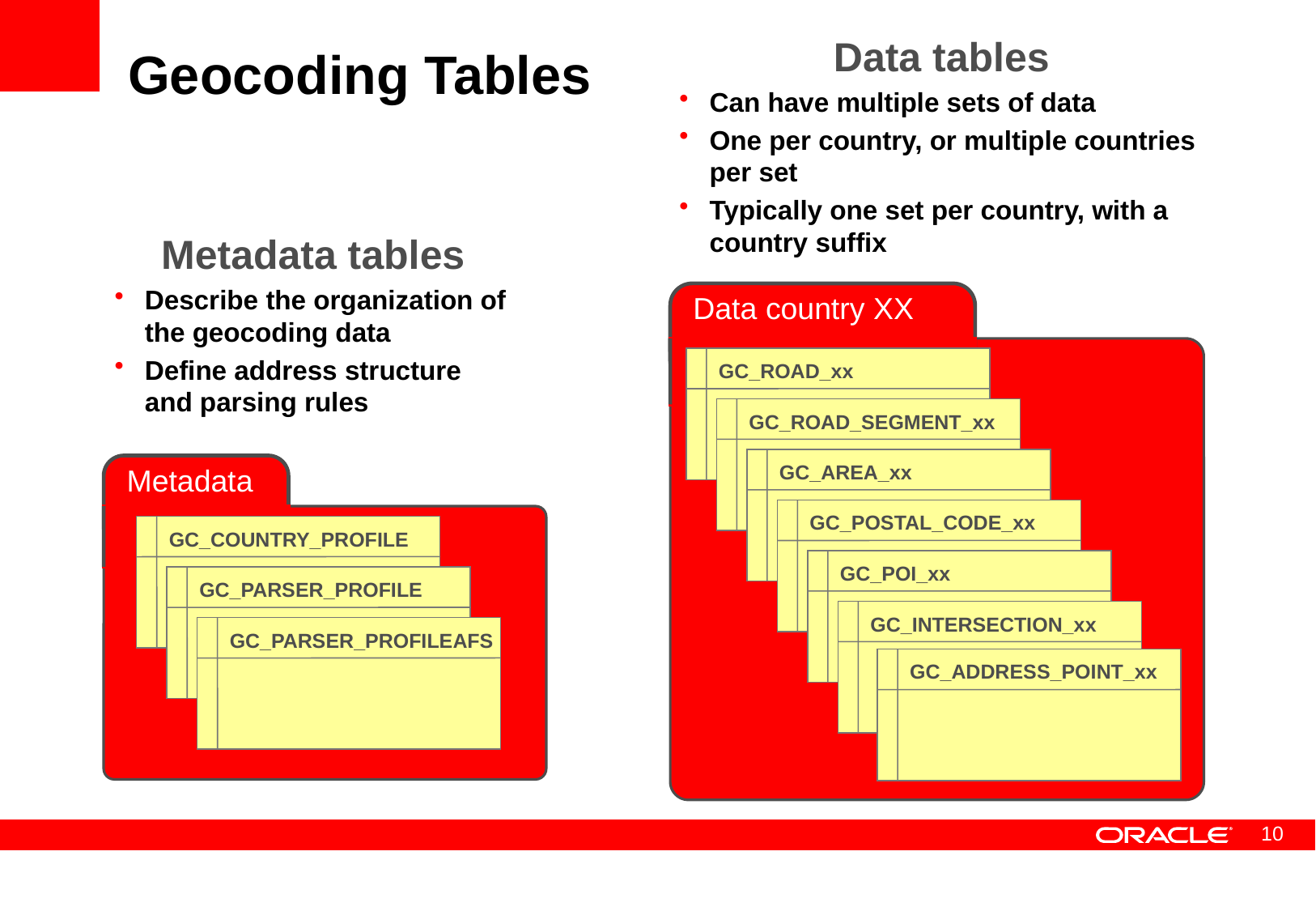

Data tables
Can have multiple sets of data
One per country, or multiple countries per set
Typically one set per country, with a country suffix
# Geocoding Tables
Metadata tables
Describe the organization of the geocoding data
Define address structure and parsing rules

Data country XX

GC_ROAD_xx

GC_ROAD_SEGMENT_xx

GC_AREA_xx

Metadata

GC_POSTAL_CODE_xx

GC_COUNTRY_PROFILE

GC_POI_xx

GC_PARSER_PROFILE

GC_INTERSECTION_xx

GC_PARSER_PROFILEAFS

GC_ADDRESS_POINT_xx